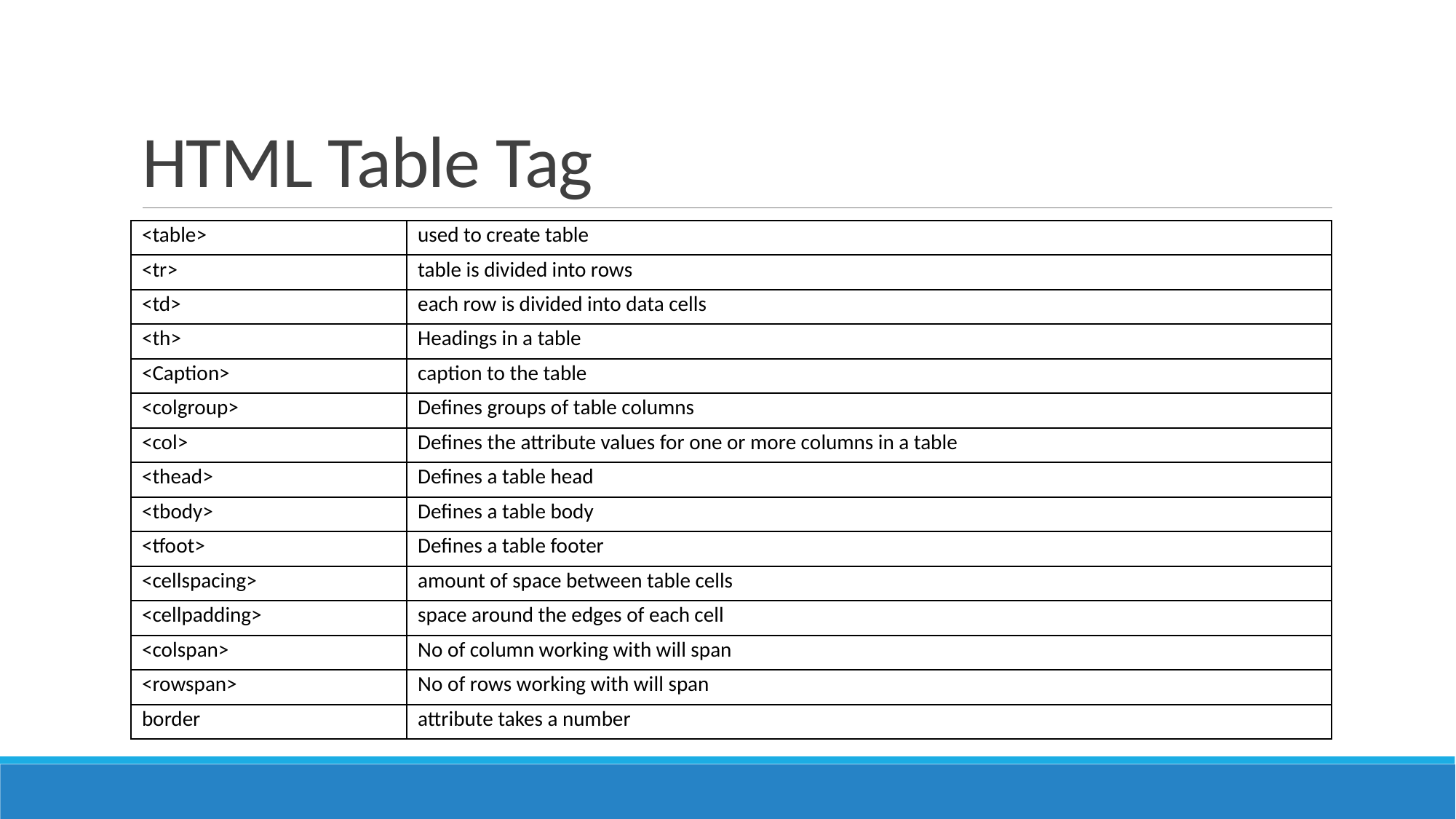

# HTML Table Tag
| <table> | used to create table |
| --- | --- |
| <tr> | table is divided into rows |
| <td> | each row is divided into data cells |
| <th> | Headings in a table |
| <Caption> | caption to the table |
| <colgroup> | Defines groups of table columns |
| <col> | Defines the attribute values for one or more columns in a table |
| <thead> | Defines a table head |
| <tbody> | Defines a table body |
| <tfoot> | Defines a table footer |
| <cellspacing> | amount of space between table cells |
| <cellpadding> | space around the edges of each cell |
| <colspan> | No of column working with will span |
| <rowspan> | No of rows working with will span |
| border | attribute takes a number |